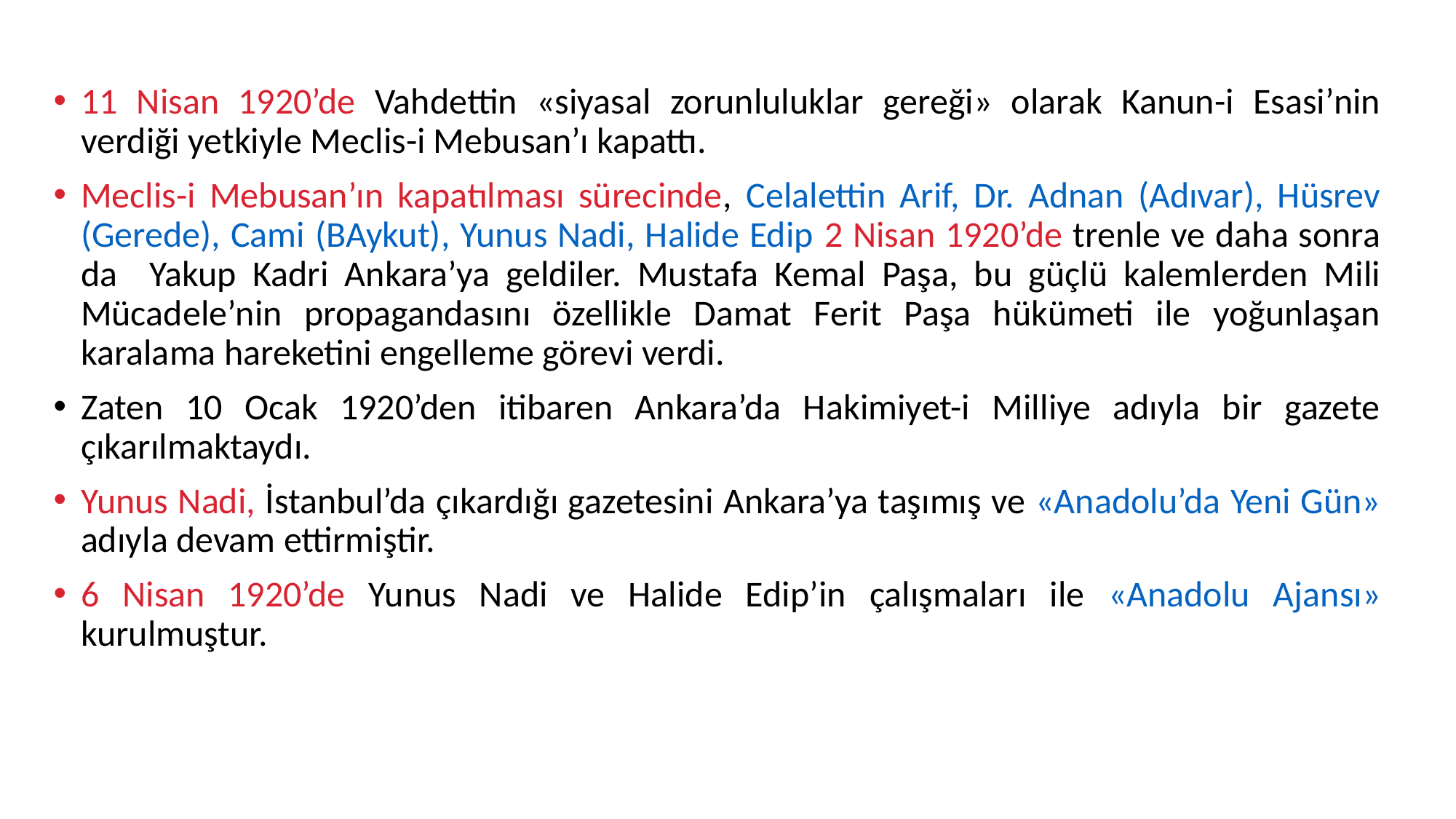

11 Nisan 1920’de Vahdettin «siyasal zorunluluklar gereği» olarak Kanun-i Esasi’nin verdiği yetkiyle Meclis-i Mebusan’ı kapattı.
Meclis-i Mebusan’ın kapatılması sürecinde, Celalettin Arif, Dr. Adnan (Adıvar), Hüsrev (Gerede), Cami (BAykut), Yunus Nadi, Halide Edip 2 Nisan 1920’de trenle ve daha sonra da  Yakup Kadri Ankara’ya geldiler. Mustafa Kemal Paşa, bu güçlü kalemlerden Mili Mücadele’nin propagandasını özellikle Damat Ferit Paşa hükümeti ile yoğunlaşan karalama hareketini engelleme görevi verdi.
Zaten 10 Ocak 1920’den itibaren Ankara’da Hakimiyet-i Milliye adıyla bir gazete çıkarılmaktaydı.
Yunus Nadi, İstanbul’da çıkardığı gazetesini Ankara’ya taşımış ve «Anadolu’da Yeni Gün» adıyla devam ettirmiştir.
6 Nisan 1920’de Yunus Nadi ve Halide Edip’in çalışmaları ile «Anadolu Ajansı» kurulmuştur.